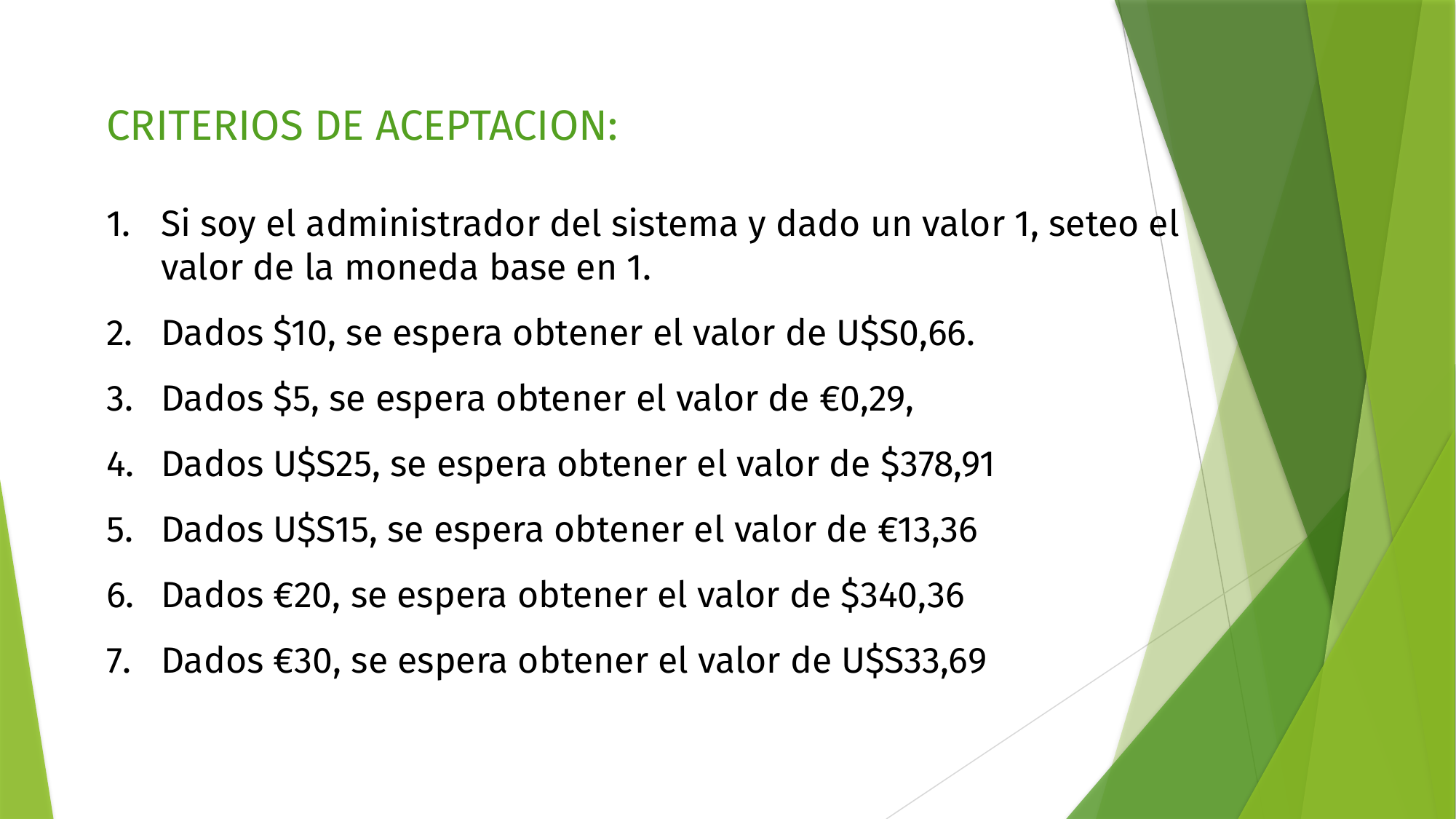

CRITERIOS DE ACEPTACION:

Si soy el administrador del sistema y dado un valor 1, seteo el valor de la moneda base en 1.
Dados $10, se espera obtener el valor de U$S0,66.
Dados $5, se espera obtener el valor de €0,29,
Dados U$S25, se espera obtener el valor de $378,91
Dados U$S15, se espera obtener el valor de €13,36
Dados €20, se espera obtener el valor de $340,36
Dados €30, se espera obtener el valor de U$S33,69